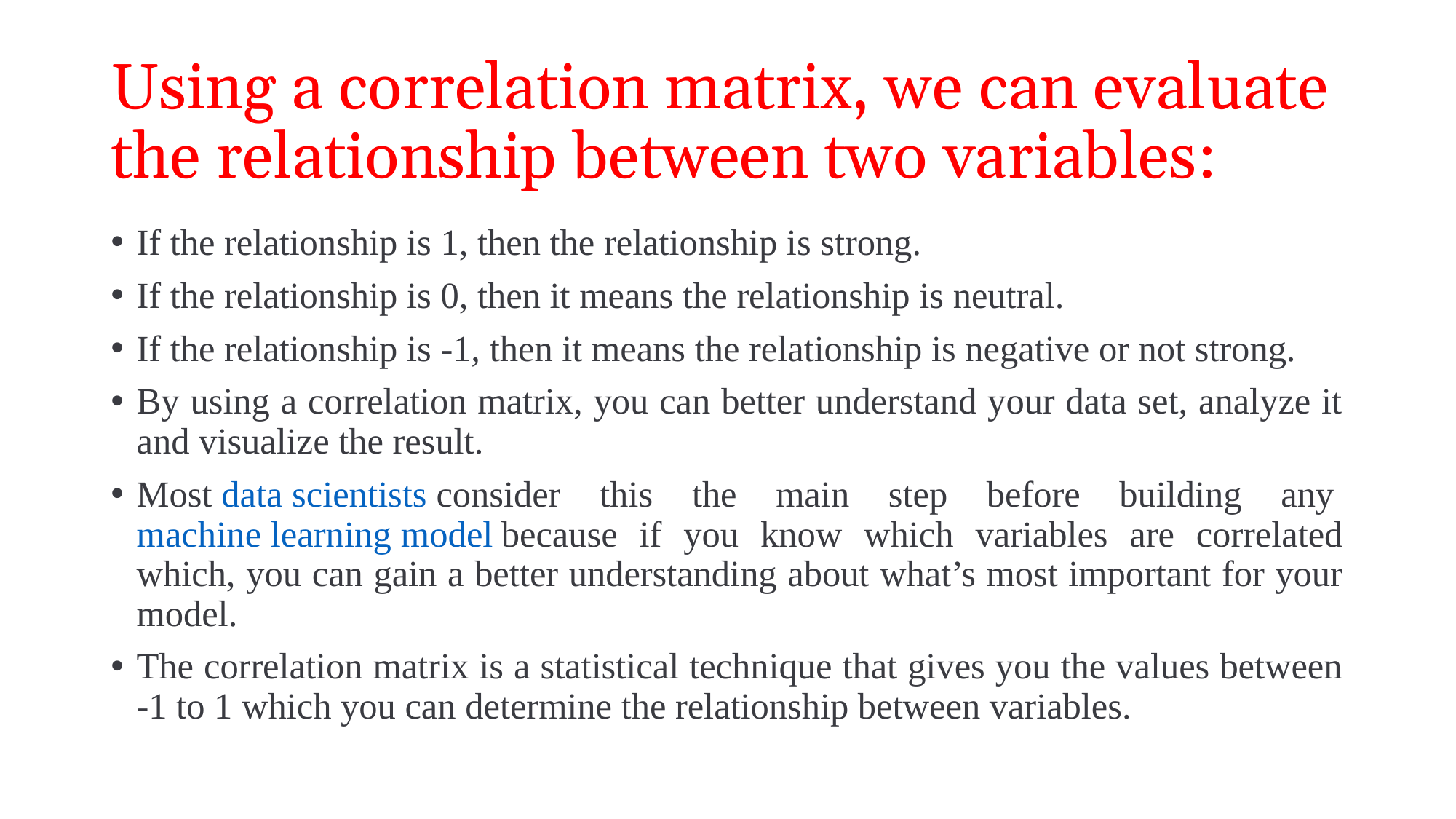

# Using a correlation matrix, we can evaluate the relationship between two variables:
If the relationship is 1, then the relationship is strong.
If the relationship is 0, then it means the relationship is neutral.
If the relationship is -1, then it means the relationship is negative or not strong.
By using a correlation matrix, you can better understand your data set, analyze it and visualize the result.
Most data scientists consider this the main step before building any machine learning model because if you know which variables are correlated which, you can gain a better understanding about what’s most important for your model.
The correlation matrix is a statistical technique that gives you the values between -1 to 1 which you can determine the relationship between variables.